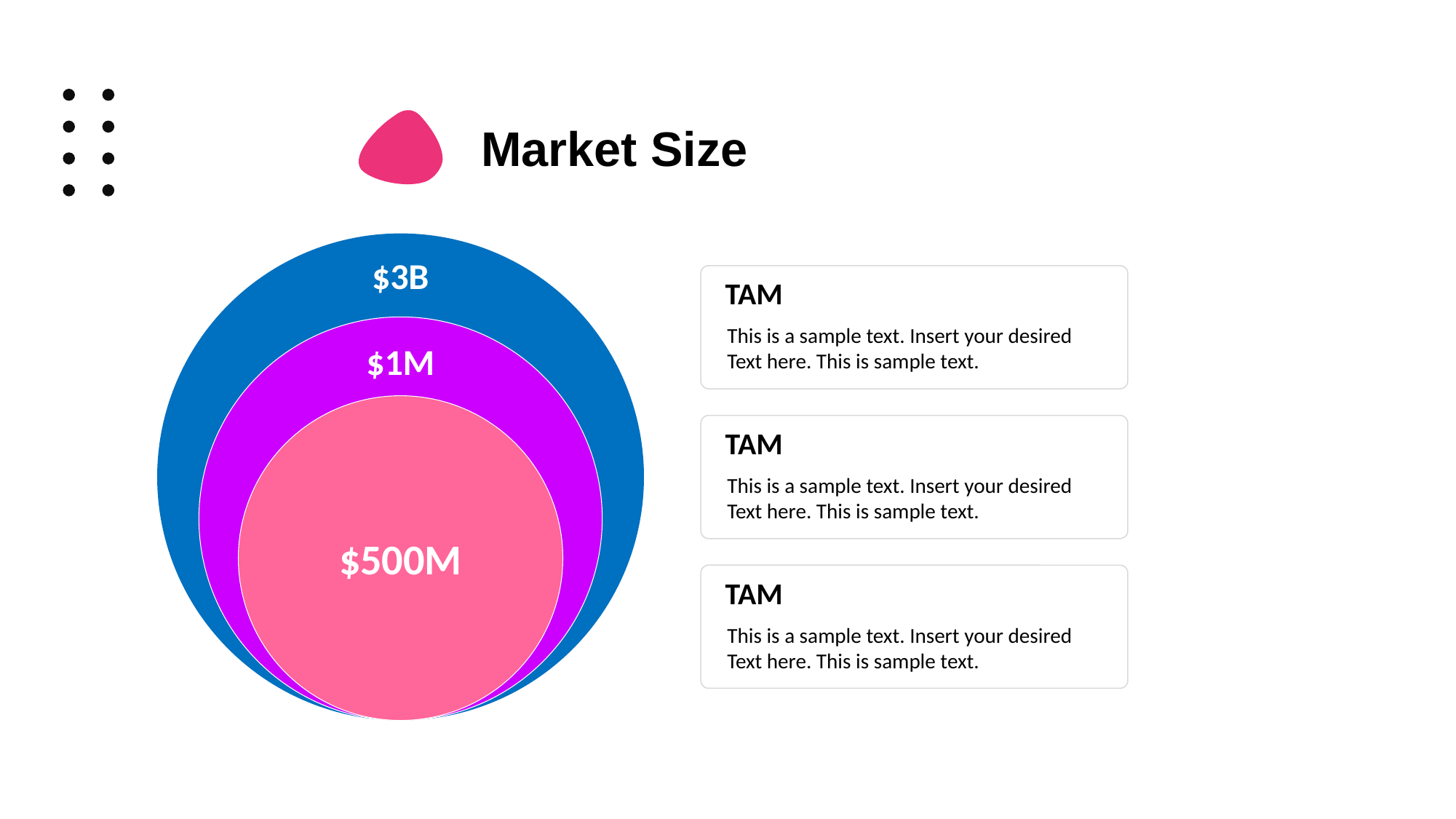

Market Size

$3B

TAM
This is a sample text. Insert your desired
Text here. This is sample text.

$1M

TAM
This is a sample text. Insert your desired
Text here. This is sample text.
$500M

TAM
This is a sample text. Insert your desired
Text here. This is sample text.